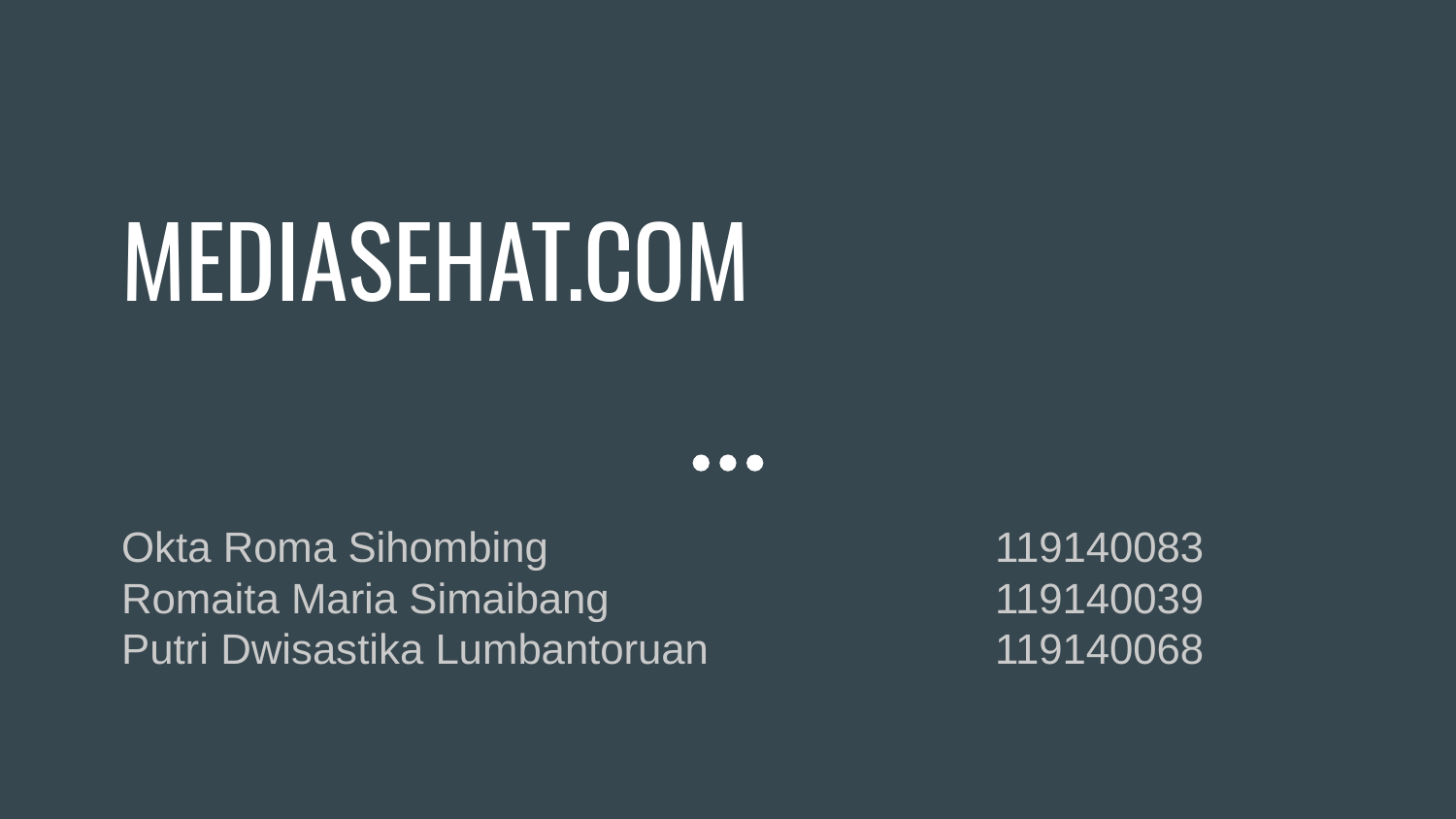

# MEDIASEHAT.COM
Okta Roma Sihombing				119140083
Romaita Maria Simaibang			119140039
Putri Dwisastika Lumbantoruan		119140068